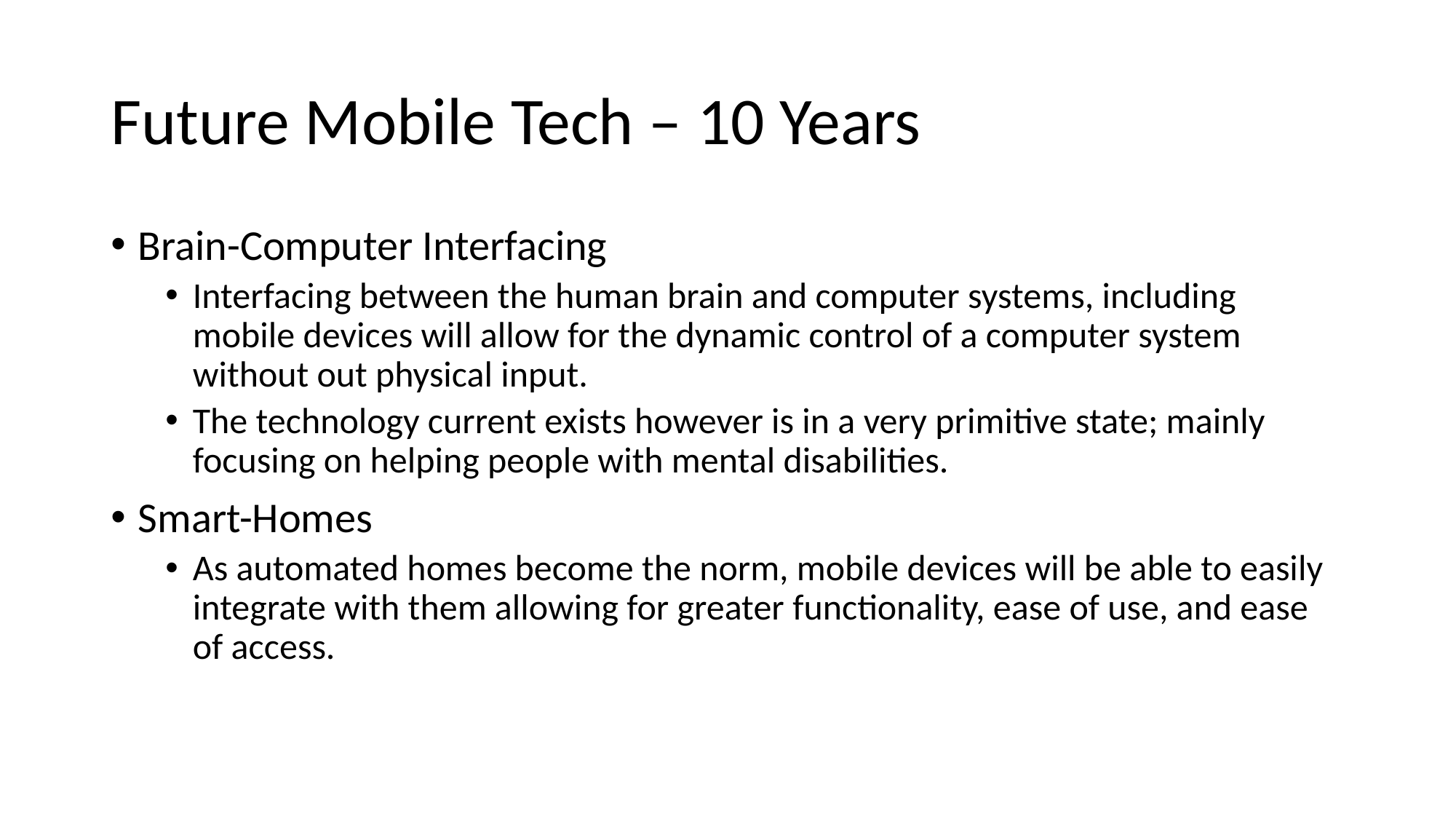

# Future Mobile Tech – 10 Years
Brain-Computer Interfacing
Interfacing between the human brain and computer systems, including mobile devices will allow for the dynamic control of a computer system without out physical input.
The technology current exists however is in a very primitive state; mainly focusing on helping people with mental disabilities.
Smart-Homes
As automated homes become the norm, mobile devices will be able to easily integrate with them allowing for greater functionality, ease of use, and ease of access.